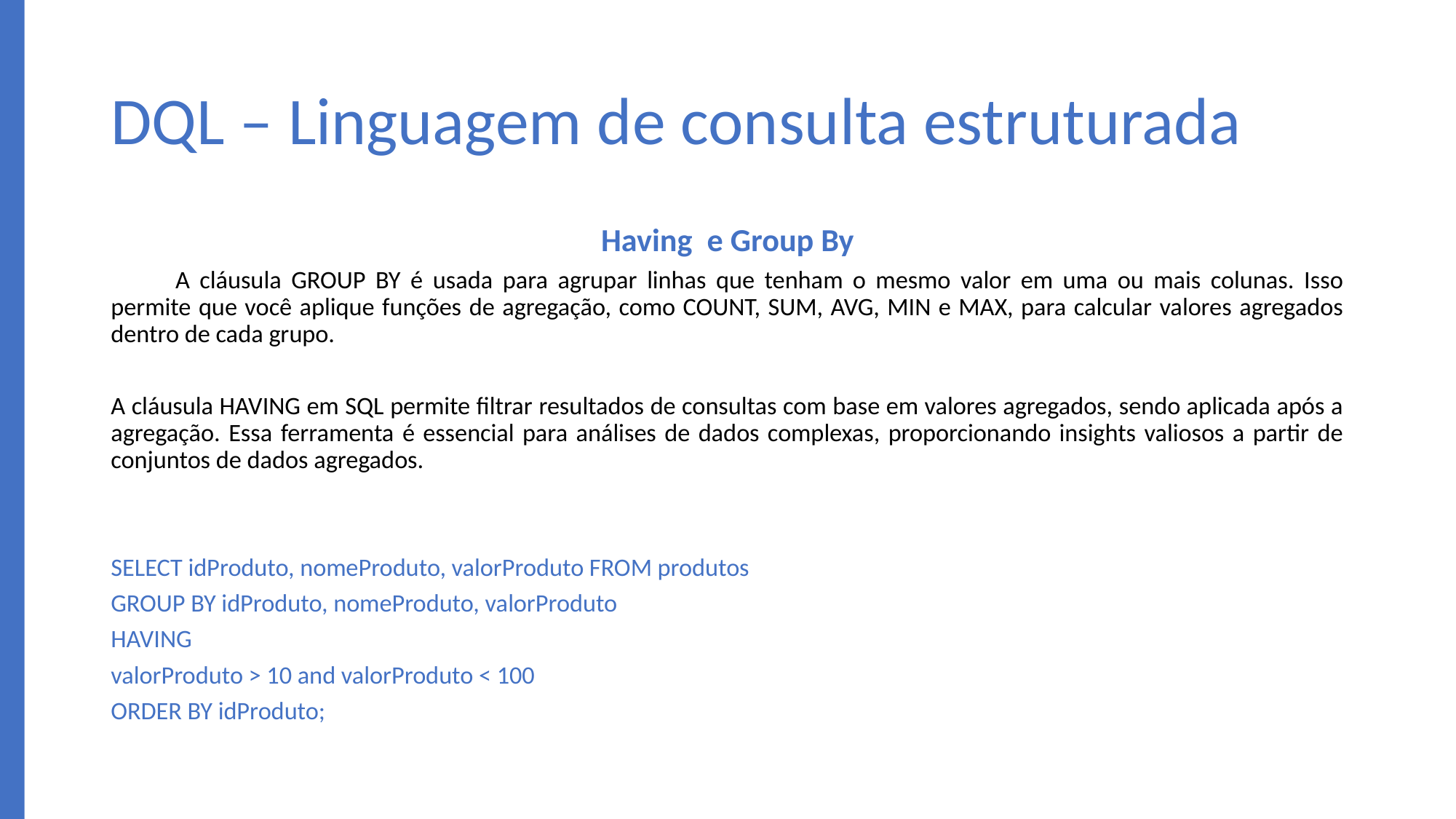

# DQL – Linguagem de consulta estruturada
Having  e Group By
	A cláusula GROUP BY é usada para agrupar linhas que tenham o mesmo valor em uma ou mais colunas. Isso permite que você aplique funções de agregação, como COUNT, SUM, AVG, MIN e MAX, para calcular valores agregados dentro de cada grupo.

A cláusula HAVING em SQL permite filtrar resultados de consultas com base em valores agregados, sendo aplicada após a agregação. Essa ferramenta é essencial para análises de dados complexas, proporcionando insights valiosos a partir de conjuntos de dados agregados.

SELECT idProduto, nomeProduto, valorProduto FROM produtos
GROUP BY idProduto, nomeProduto, valorProduto
HAVING
valorProduto > 10 and valorProduto < 100
ORDER BY idProduto;